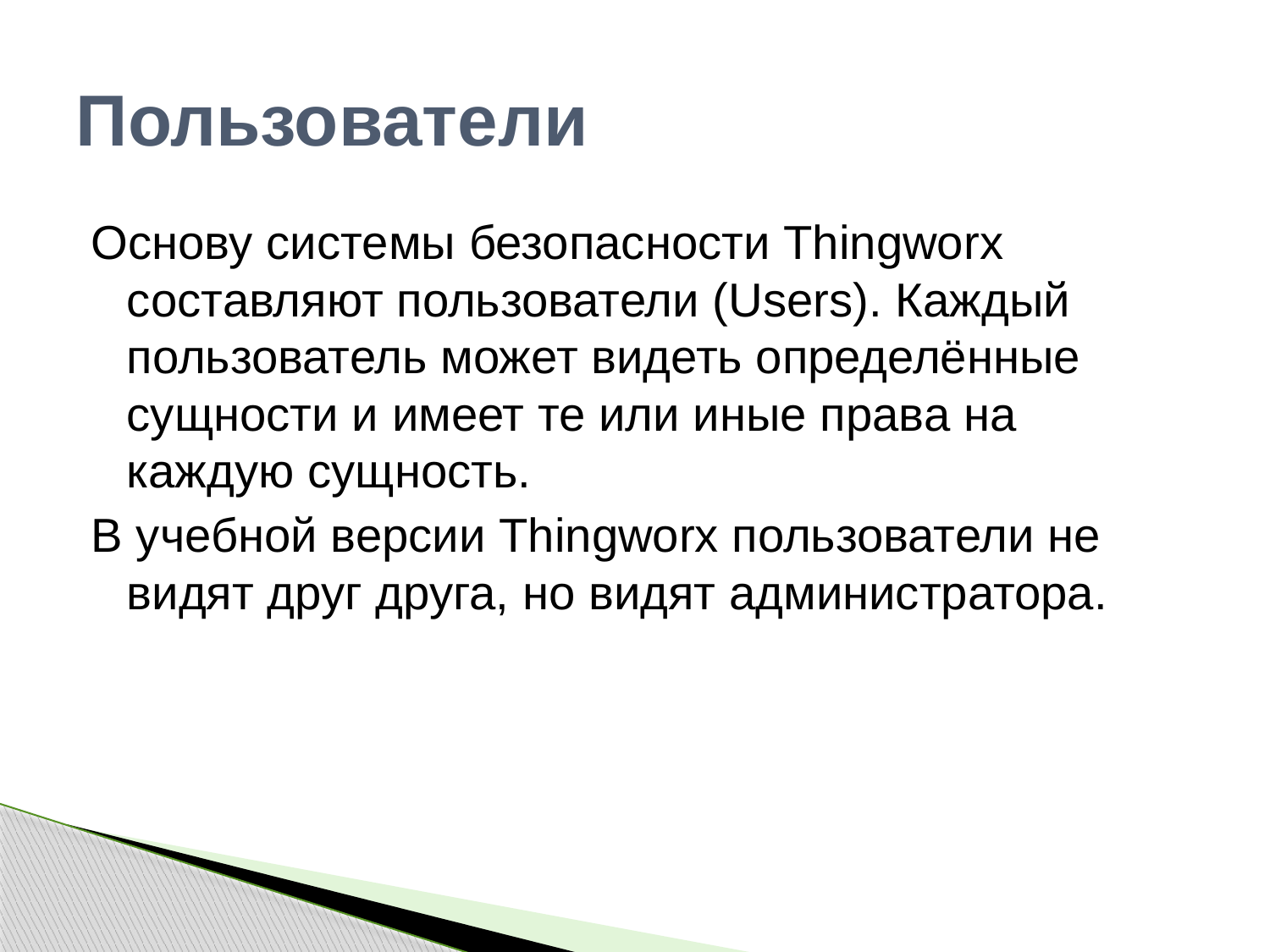

# Пользователи
Основу системы безопасности Thingworx составляют пользователи (Users). Каждый пользователь может видеть определённые сущности и имеет те или иные права на каждую сущность.
В учебной версии Thingworx пользователи не видят друг друга, но видят администратора.